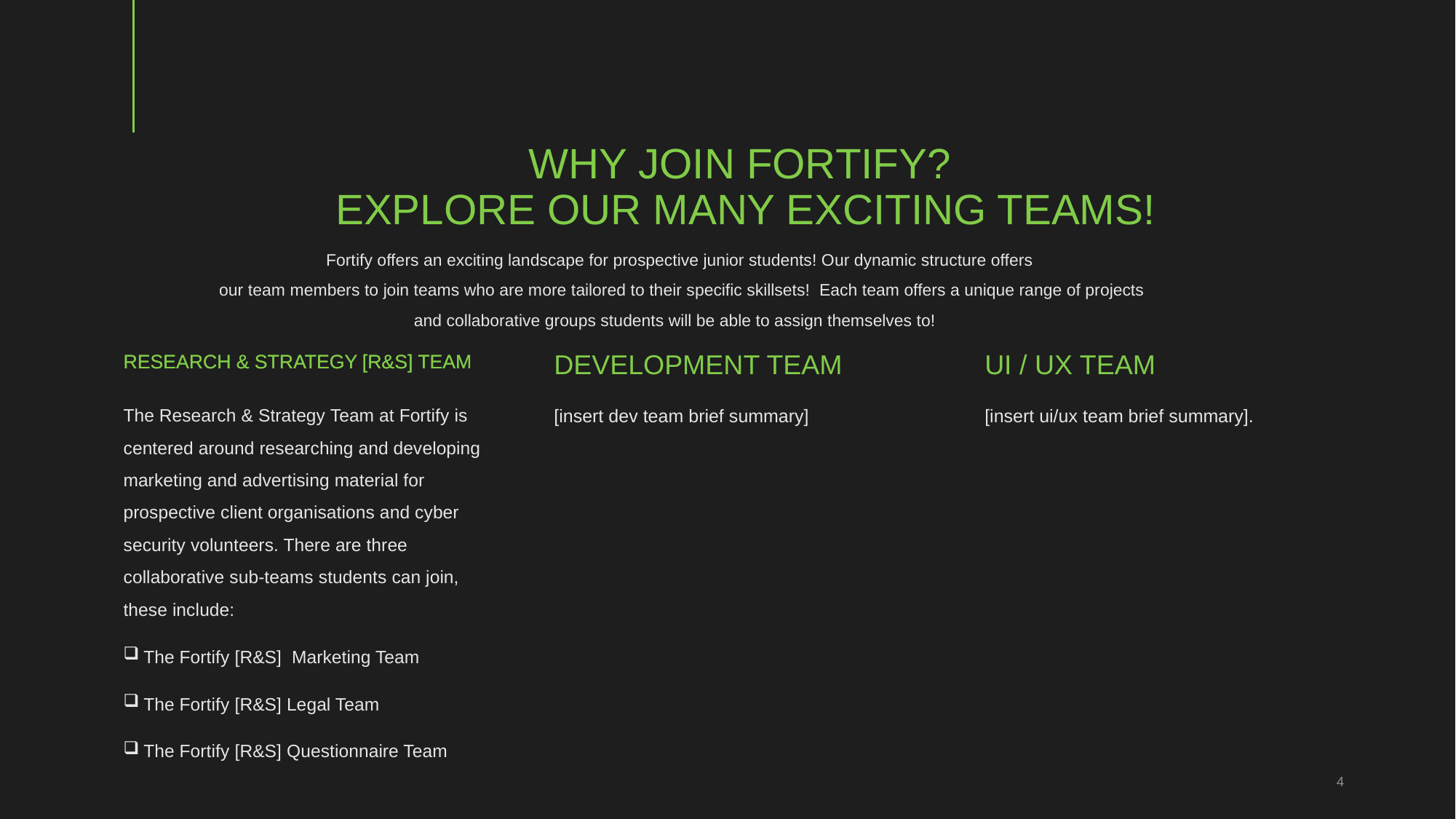

# WHY JOIN Fortify? Explore our many exciting teams!
Fortify offers an exciting landscape for prospective junior students! Our dynamic structure offers
our team members to join teams who are more tailored to their specific skillsets!  Each team offers a unique range of projects
and collaborative groups students will be able to assign themselves to!
Research & strategy [R&S] team
Research & strategy [R&S] team
Development team
Ui / Ux TEAM
The Research & Strategy Team at Fortify is centered around researching and developing marketing and advertising material for prospective client organisations and cyber security volunteers. There are three collaborative sub-teams students can join, these include:
The Fortify [R&S]  Marketing Team
The Fortify [R&S] Legal Team
The Fortify [R&S] Questionnaire Team

[insert dev team brief summary]
[insert ui/ux team brief summary].
4